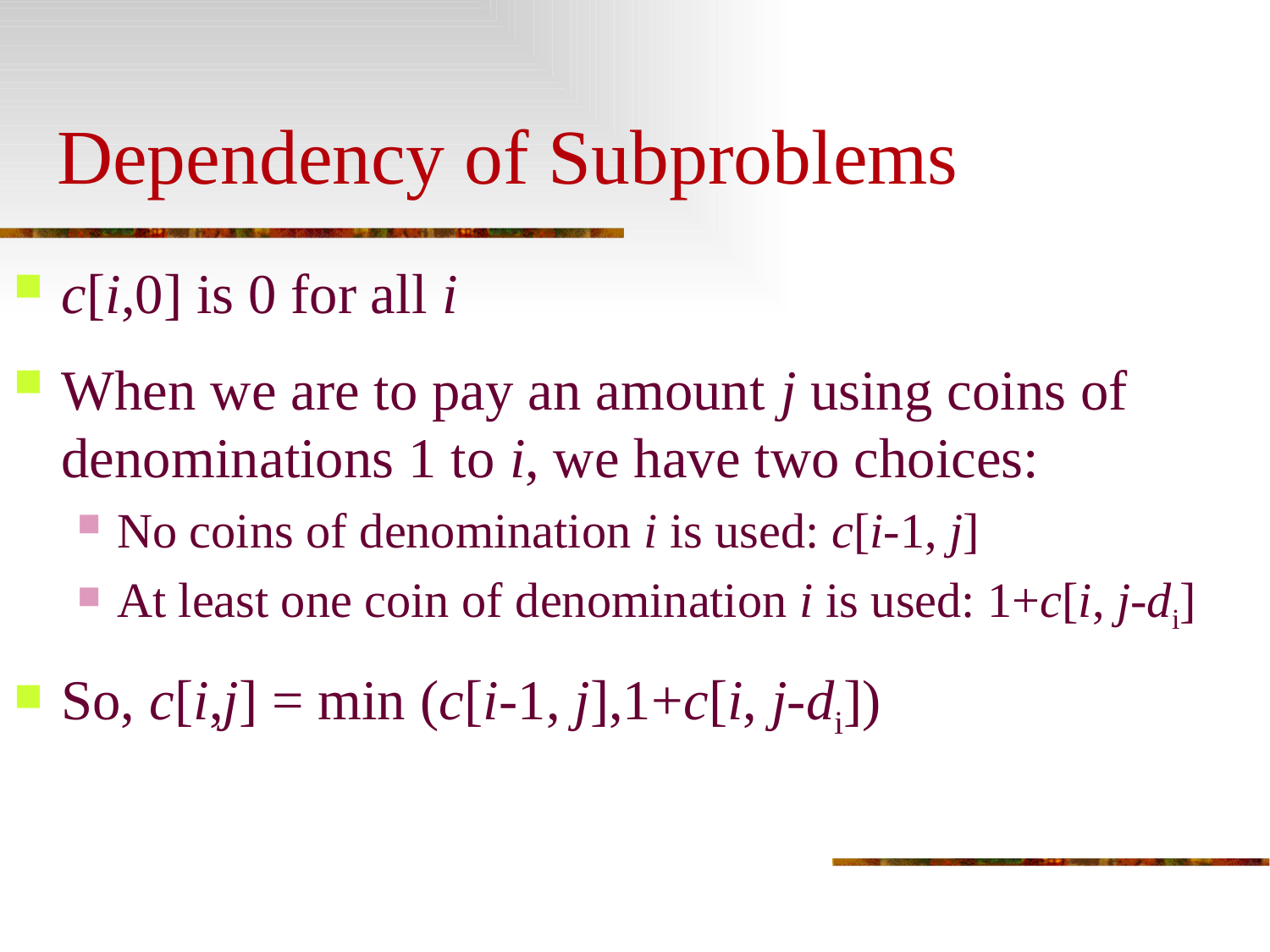

# Dependency of Subproblems
c[i,0] is 0 for all i
When we are to pay an amount j using coins of denominations 1 to i, we have two choices:
No coins of denomination i is used: c[i-1, j]
At least one coin of denomination i is used: 1+c[i, j-di]
So, c[i,j] = min (c[i-1, j],1+c[i, j-di])